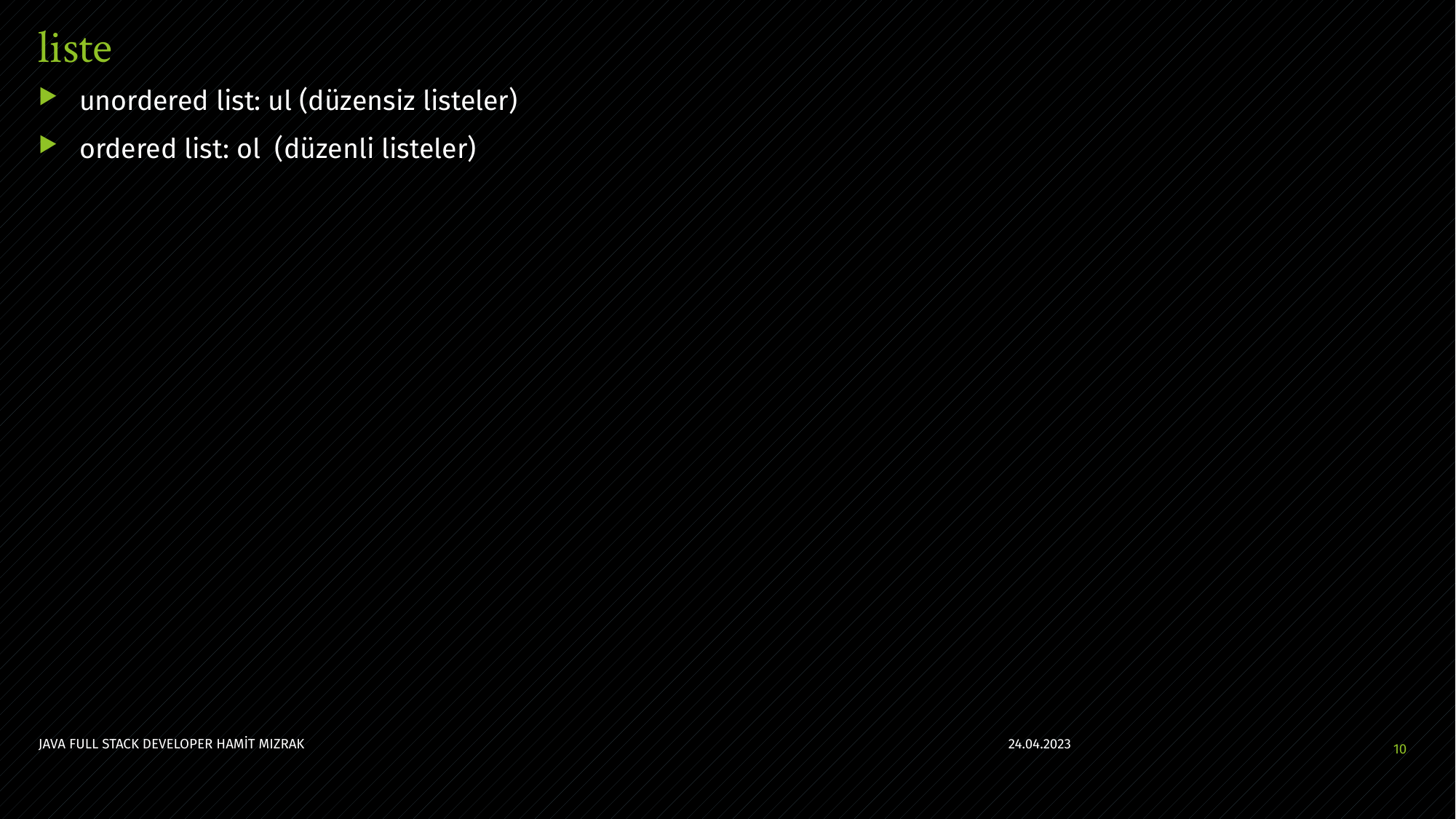

# liste
unordered list: ul (düzensiz listeler)
ordered list: ol  (düzenli listeler)

JAVA FULL STACK DEVELOPER HAMİT MIZRAK
24.04.2023
10